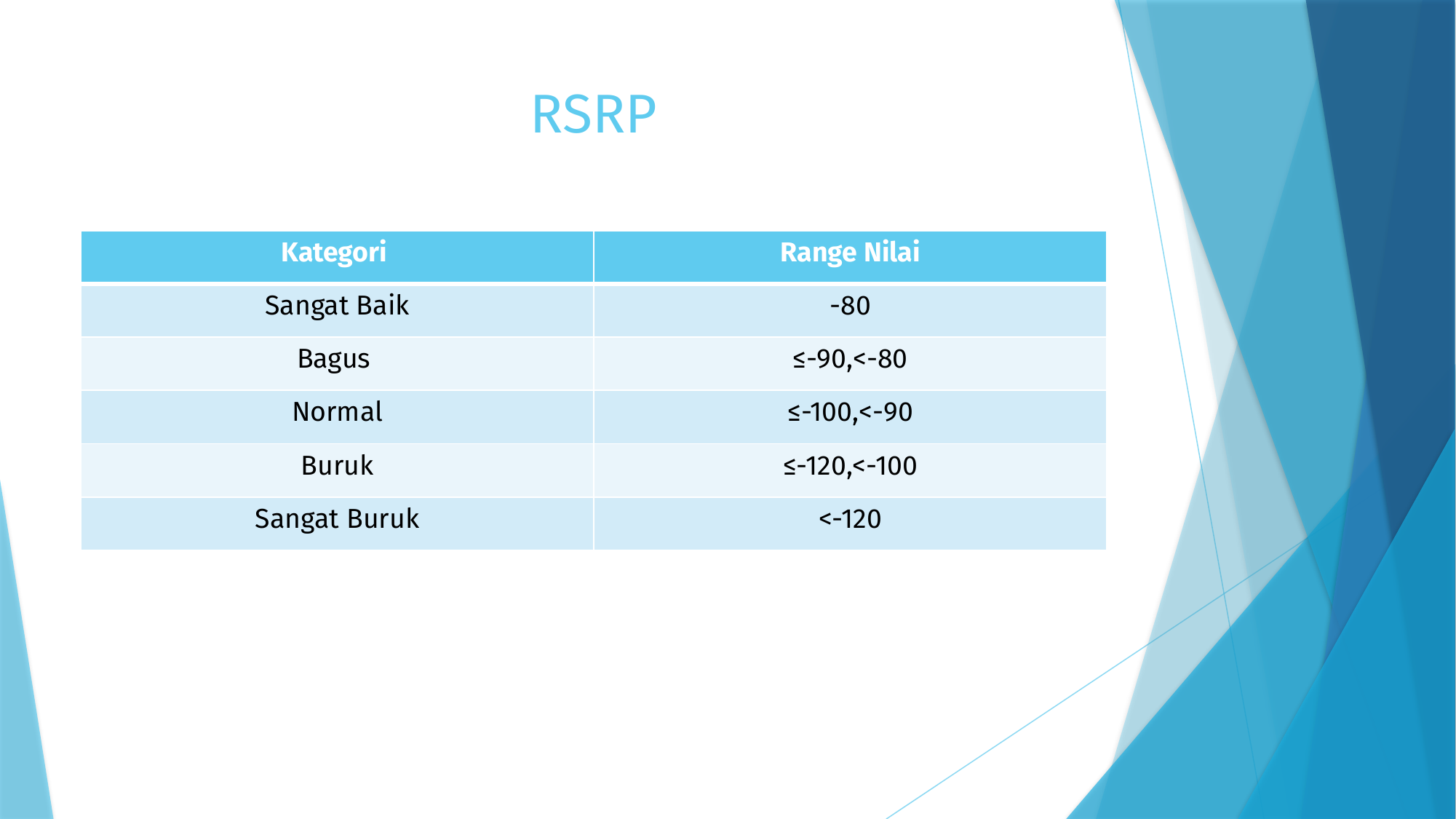

# RSRP
| Kategori | Range Nilai |
| --- | --- |
| Sangat Baik | -80 |
| Bagus | ≤-90,<-80 |
| Normal | ≤-100,<-90 |
| Buruk | ≤-120,<-100 |
| Sangat Buruk | <-120 |